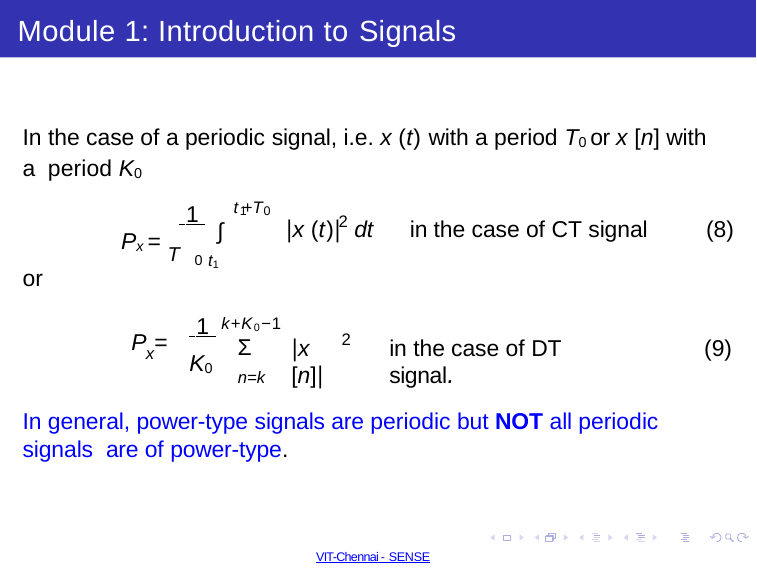

# Module 1: Introduction to Signals
In the case of a periodic signal, i.e. x (t) with a period T0 or x [n] with a  period K0
t +T
 1
1     0
2
Px = T
|x (t)|  dt	in the case of CT signal	(8)
∫
0 t1
or
k+K0−1
 1
P =
K0
2
Σ
|x [n]|
in the case of DT signal.
(9)
x
n=k
In general, power-type signals are periodic but NOT all periodic signals  are of power-type.
Dr Sathiya Narayanan S
Winter 2021-2022 Semester 22 / 50
VIT-Chennai - SENSE